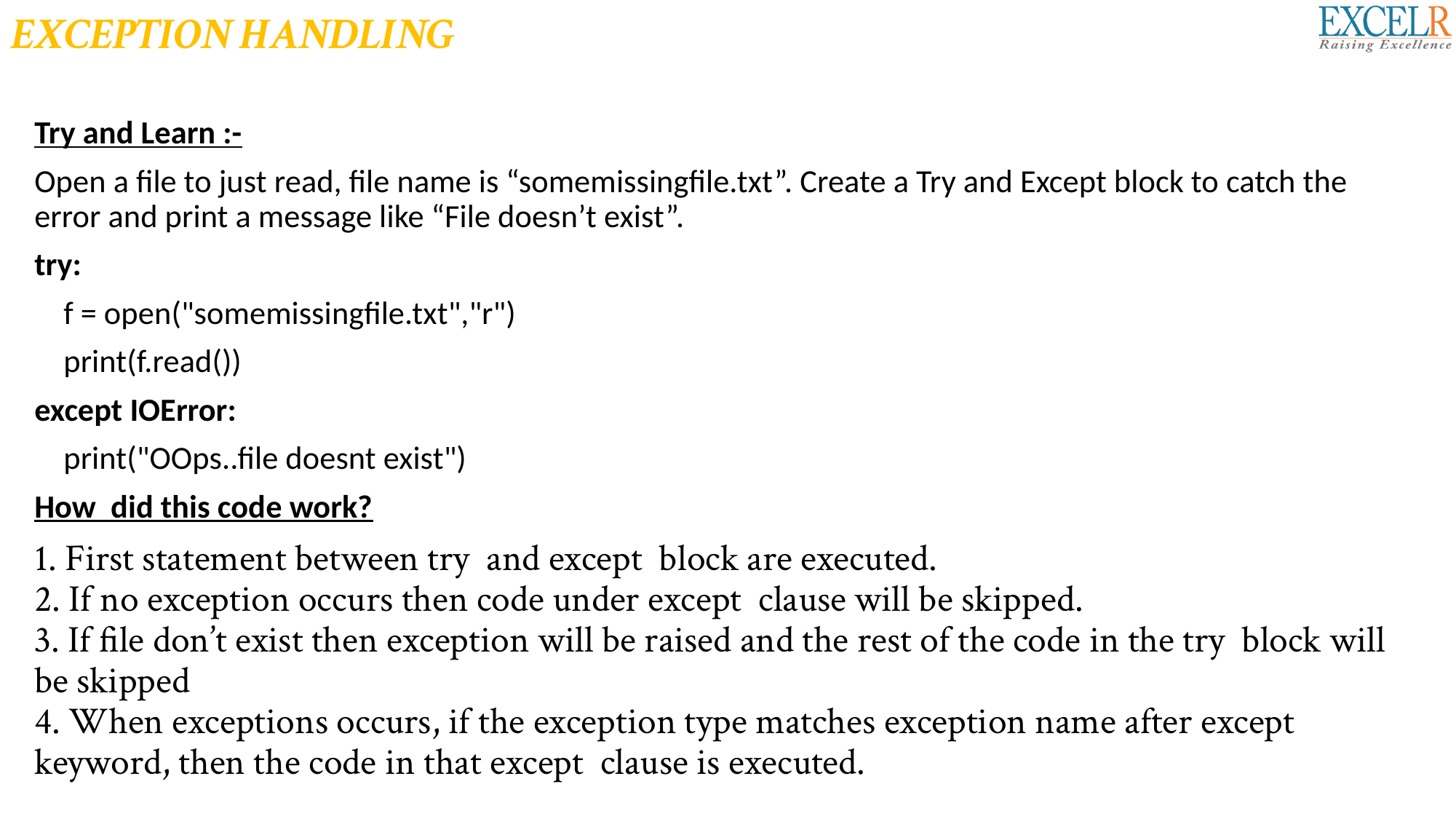

# EXCEPTION HANDLING

Try and Learn :-
Open a file to just read, file name is “somemissingfile.txt”. Create a Try and Except block to catch the error and print a message like “File doesn’t exist”.
try:
    f = open("somemissingfile.txt","r")
    print(f.read())
except IOError:
    print("OOps..file doesnt exist")
How  did this code work?
1. First statement between try  and except  block are executed.
2. If no exception occurs then code under except  clause will be skipped.
3. If file don’t exist then exception will be raised and the rest of the code in the try  block will be skipped
4. When exceptions occurs, if the exception type matches exception name after except  keyword, then the code in that except  clause is executed.